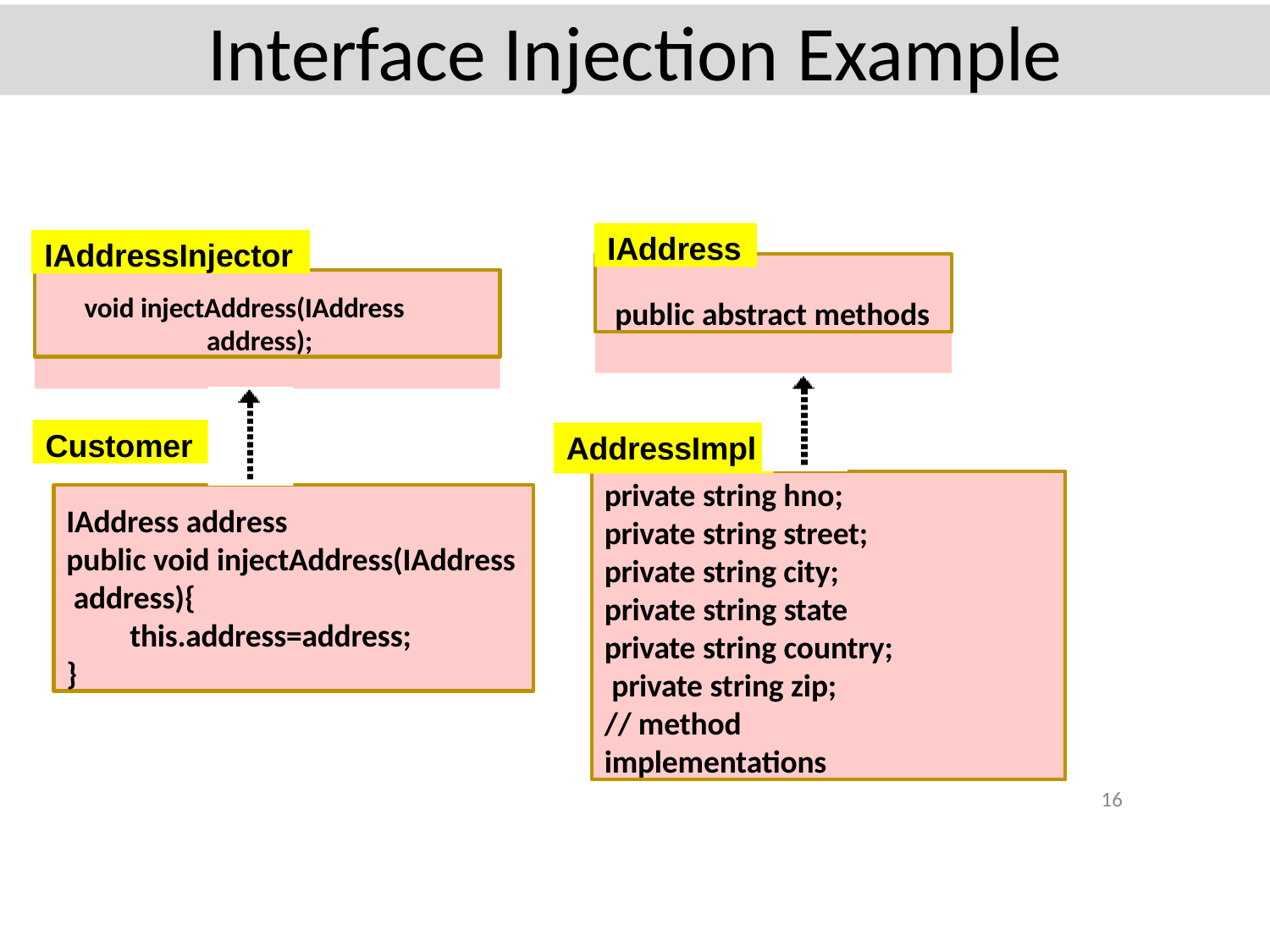

# Interface Injection Example

IAddress
IAddressInjector

public abstract methods

void injectAddress(IAddress  address);

Customer

AddressImpl
private string hno;  private string street;  private string city;  private string state  private string country;  private string zip;
// method implementations
IAddress address
public void injectAddress(IAddress  address){
this.address=address;
}
16